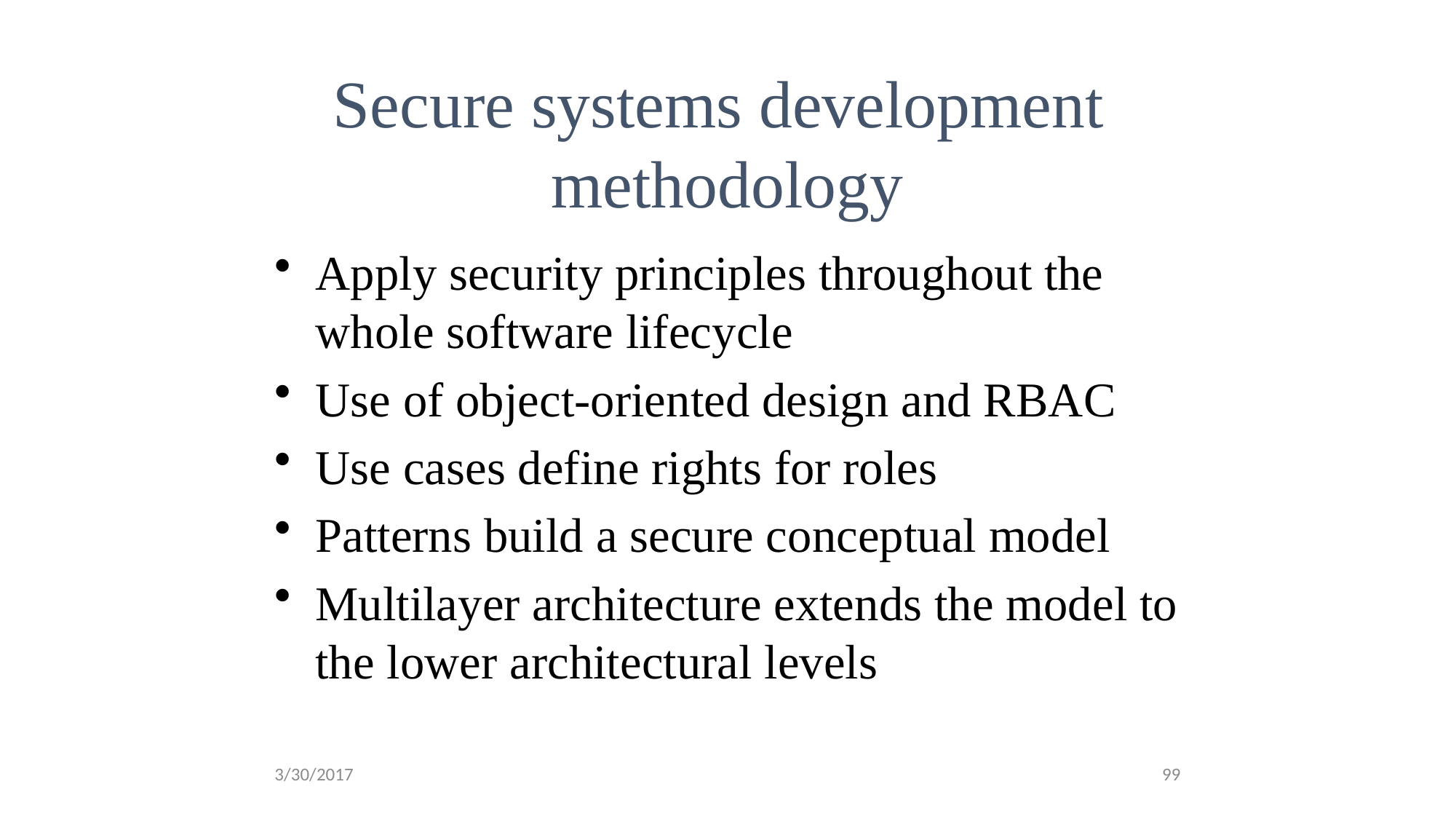

Secure systems development  methodology
Apply security principles throughout the whole software lifecycle
Use of object-oriented design and RBAC
Use cases define rights for roles
Patterns build a secure conceptual model
Multilayer architecture extends the model to the lower architectural levels
3/30/2017
99